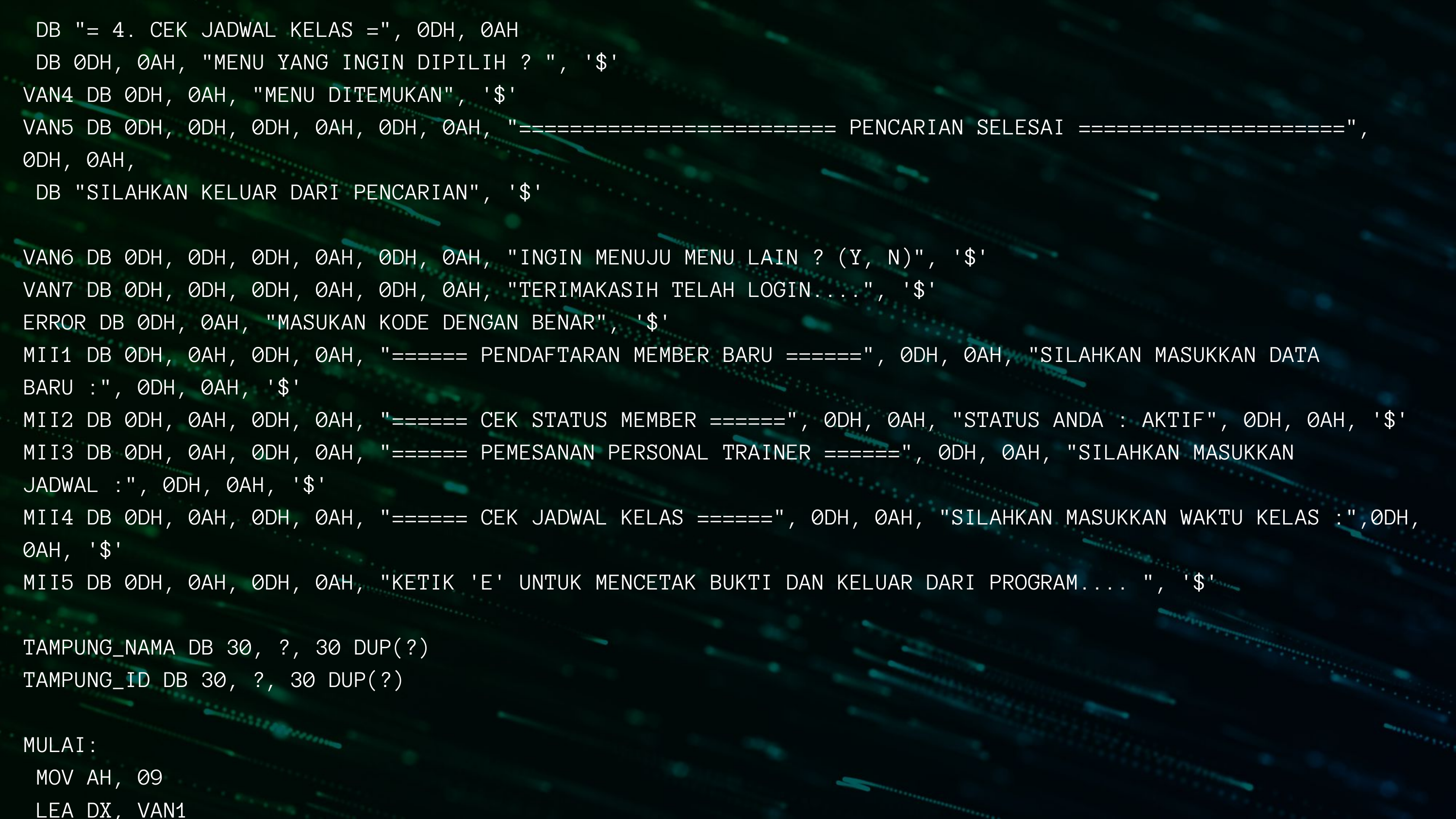

DB "= 4. CEK JADWAL KELAS =", 0DH, 0AH
 DB 0DH, 0AH, "MENU YANG INGIN DIPILIH ? ", '$'
VAN4 DB 0DH, 0AH, "MENU DITEMUKAN", '$'
VAN5 DB 0DH, 0DH, 0DH, 0AH, 0DH, 0AH, "========================= PENCARIAN SELESAI =====================", 0DH, 0AH,
 DB "SILAHKAN KELUAR DARI PENCARIAN", '$'

VAN6 DB 0DH, 0DH, 0DH, 0AH, 0DH, 0AH, "INGIN MENUJU MENU LAIN ? (Y, N)", '$'
VAN7 DB 0DH, 0DH, 0DH, 0AH, 0DH, 0AH, "TERIMAKASIH TELAH LOGIN....", '$'
ERROR DB 0DH, 0AH, "MASUKAN KODE DENGAN BENAR", '$'
MII1 DB 0DH, 0AH, 0DH, 0AH, "====== PENDAFTARAN MEMBER BARU ======", 0DH, 0AH, "SILAHKAN MASUKKAN DATA BARU :", 0DH, 0AH, '$'
MII2 DB 0DH, 0AH, 0DH, 0AH, "====== CEK STATUS MEMBER ======", 0DH, 0AH, "STATUS ANDA : AKTIF", 0DH, 0AH, '$'
MII3 DB 0DH, 0AH, 0DH, 0AH, "====== PEMESANAN PERSONAL TRAINER ======", 0DH, 0AH, "SILAHKAN MASUKKAN JADWAL :", 0DH, 0AH, '$'
MII4 DB 0DH, 0AH, 0DH, 0AH, "====== CEK JADWAL KELAS ======", 0DH, 0AH, "SILAHKAN MASUKKAN WAKTU KELAS :",0DH, 0AH, '$'
MII5 DB 0DH, 0AH, 0DH, 0AH, "KETIK 'E' UNTUK MENCETAK BUKTI DAN KELUAR DARI PROGRAM.... ", '$'

TAMPUNG_NAMA DB 30, ?, 30 DUP(?)
TAMPUNG_ID DB 30, ?, 30 DUP(?)

MULAI:
 MOV AH, 09
 LEA DX, VAN1